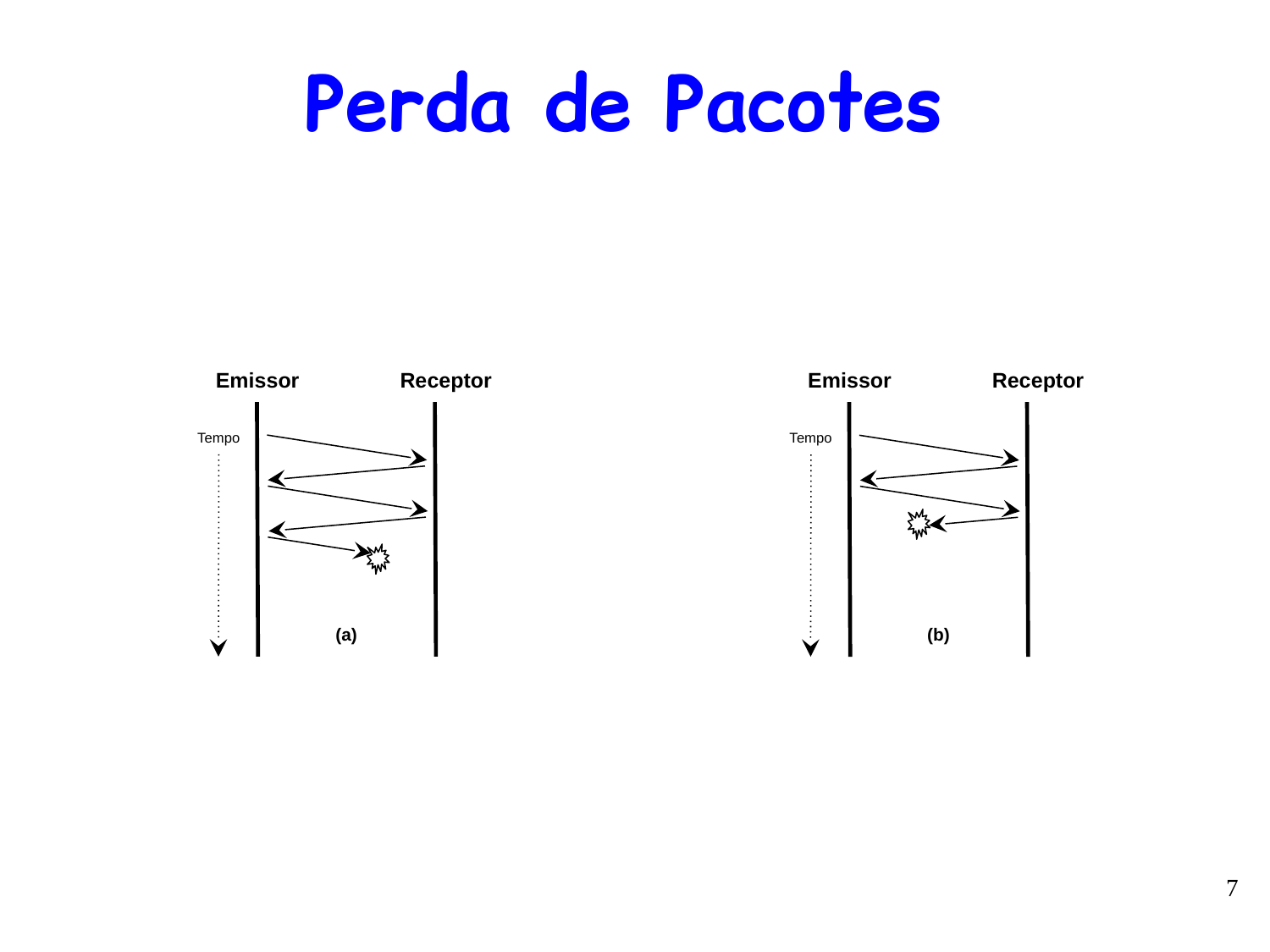

# Perda de Pacotes
Emissor
Receptor
Emissor
Receptor
Tempo
Tempo

(a)
(b)
7